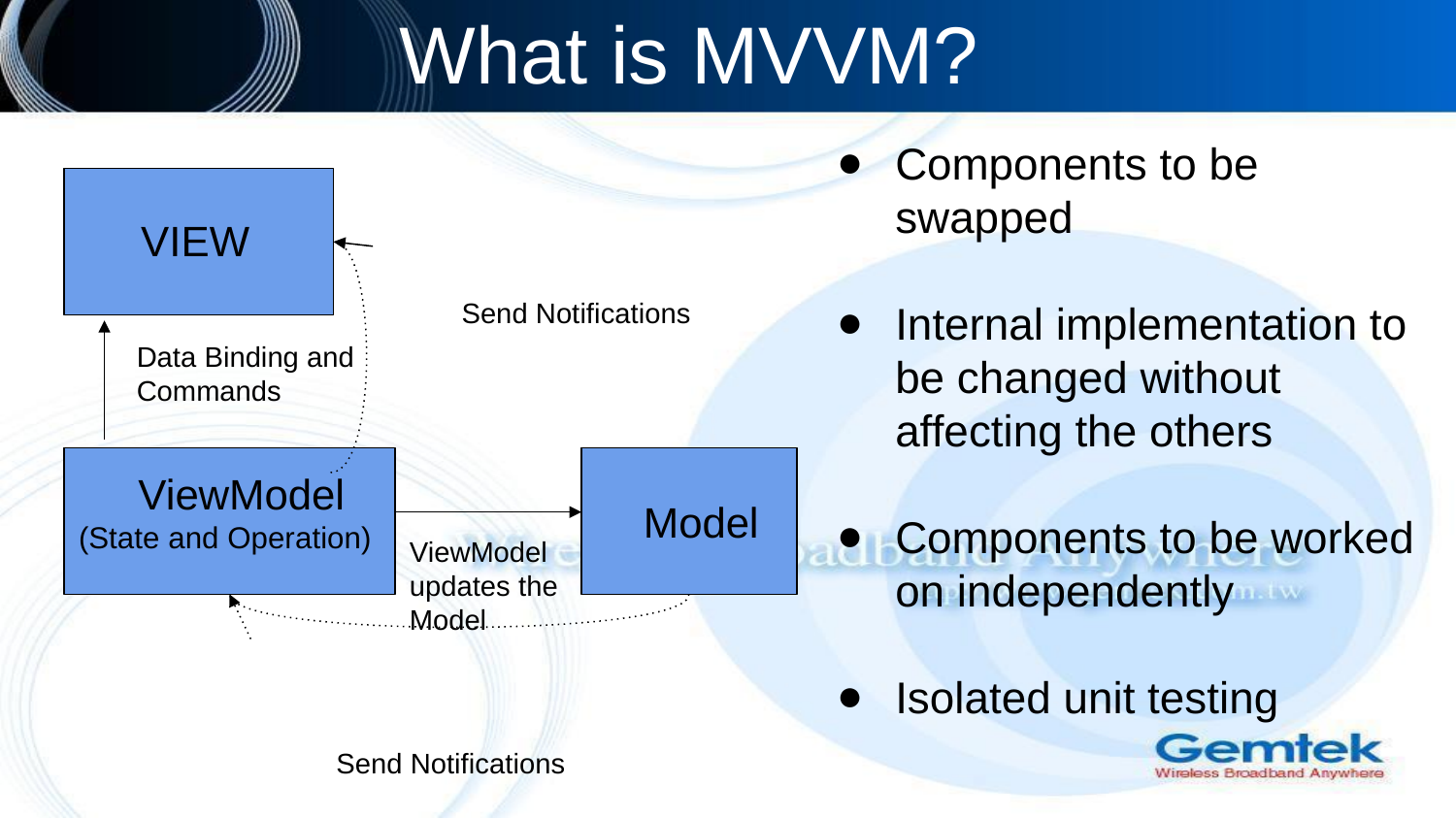

What is MVVM?
Components to be swapped

Internal implementation to be changed without affecting the others

Components to be worked on independently

Isolated unit testing

VIEW
Send Notifications
Data Binding and Commands

    Model
     ViewModel
(State and Operation)
ViewModel updates the Model
Send Notifications